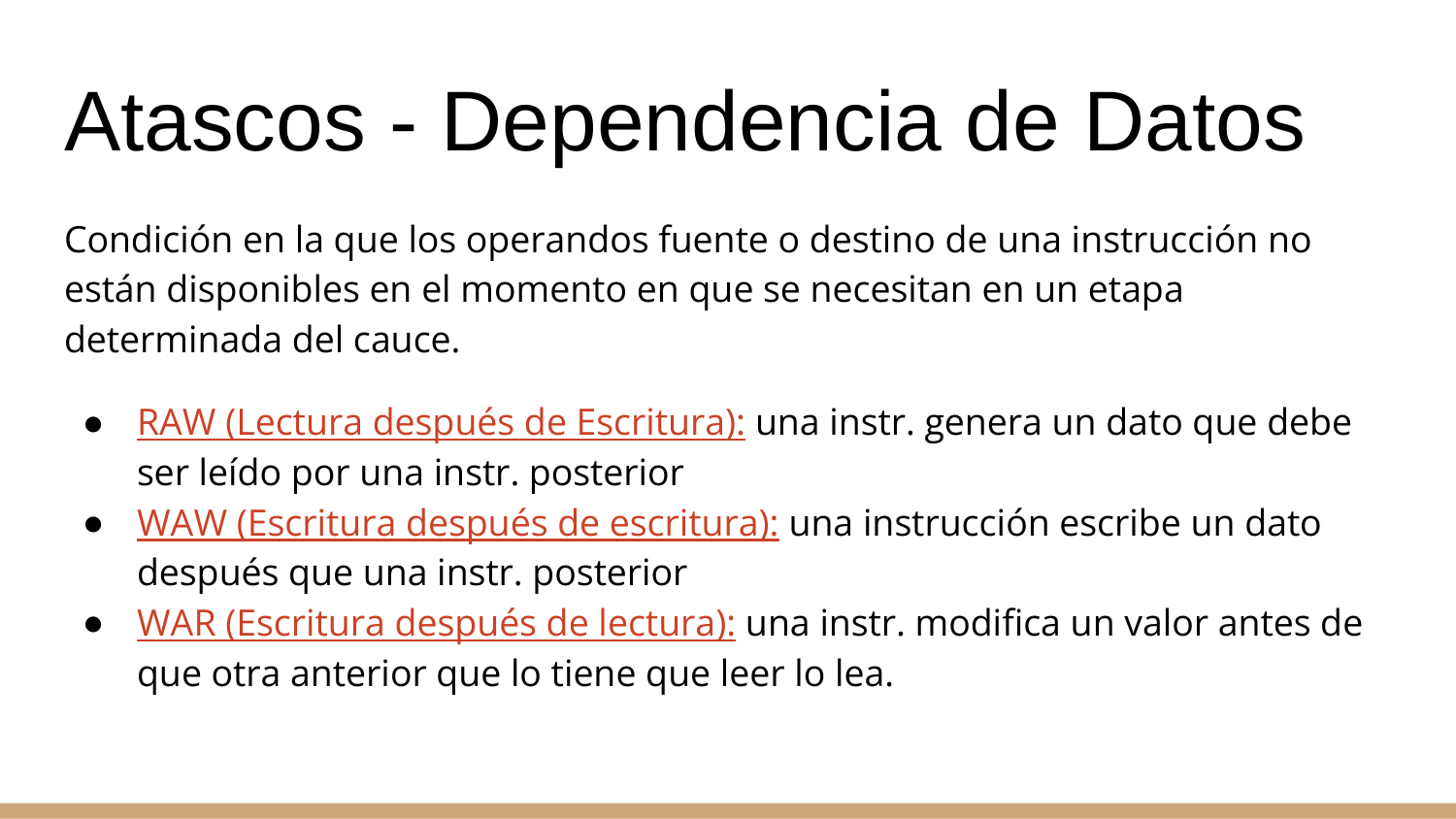

# Atascos - Dependencia de Datos
Condición en la que los operandos fuente o destino de una instrucción no están disponibles en el momento en que se necesitan en un etapa determinada del cauce.
RAW (Lectura después de Escritura): una instr. genera un dato que debe ser leído por una instr. posterior
WAW (Escritura después de escritura): una instrucción escribe un dato después que una instr. posterior
WAR (Escritura después de lectura): una instr. modifica un valor antes de que otra anterior que lo tiene que leer lo lea.